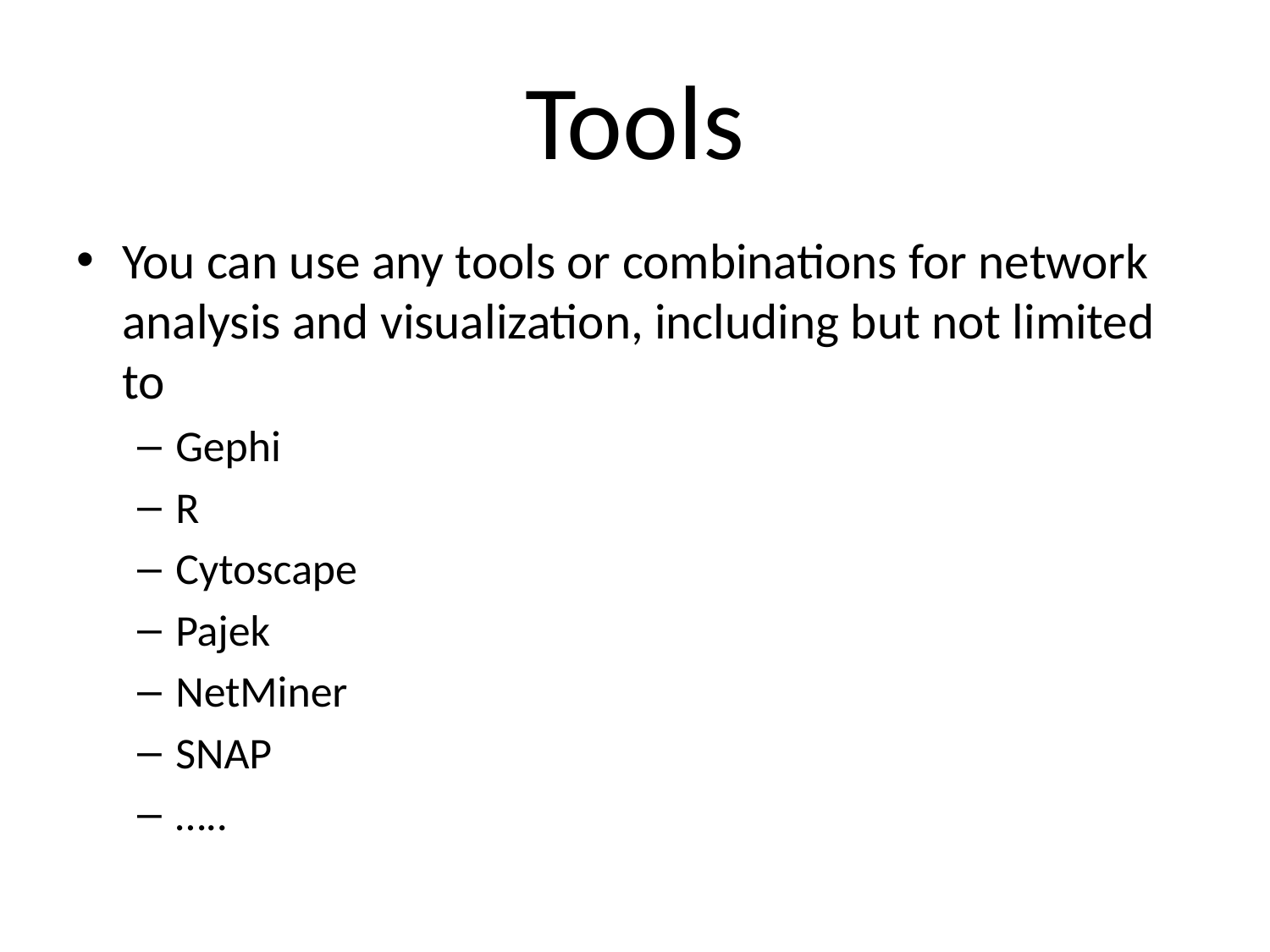

# Tools
You can use any tools or combinations for network analysis and visualization, including but not limited to
Gephi
R
Cytoscape
Pajek
NetMiner
SNAP
…..